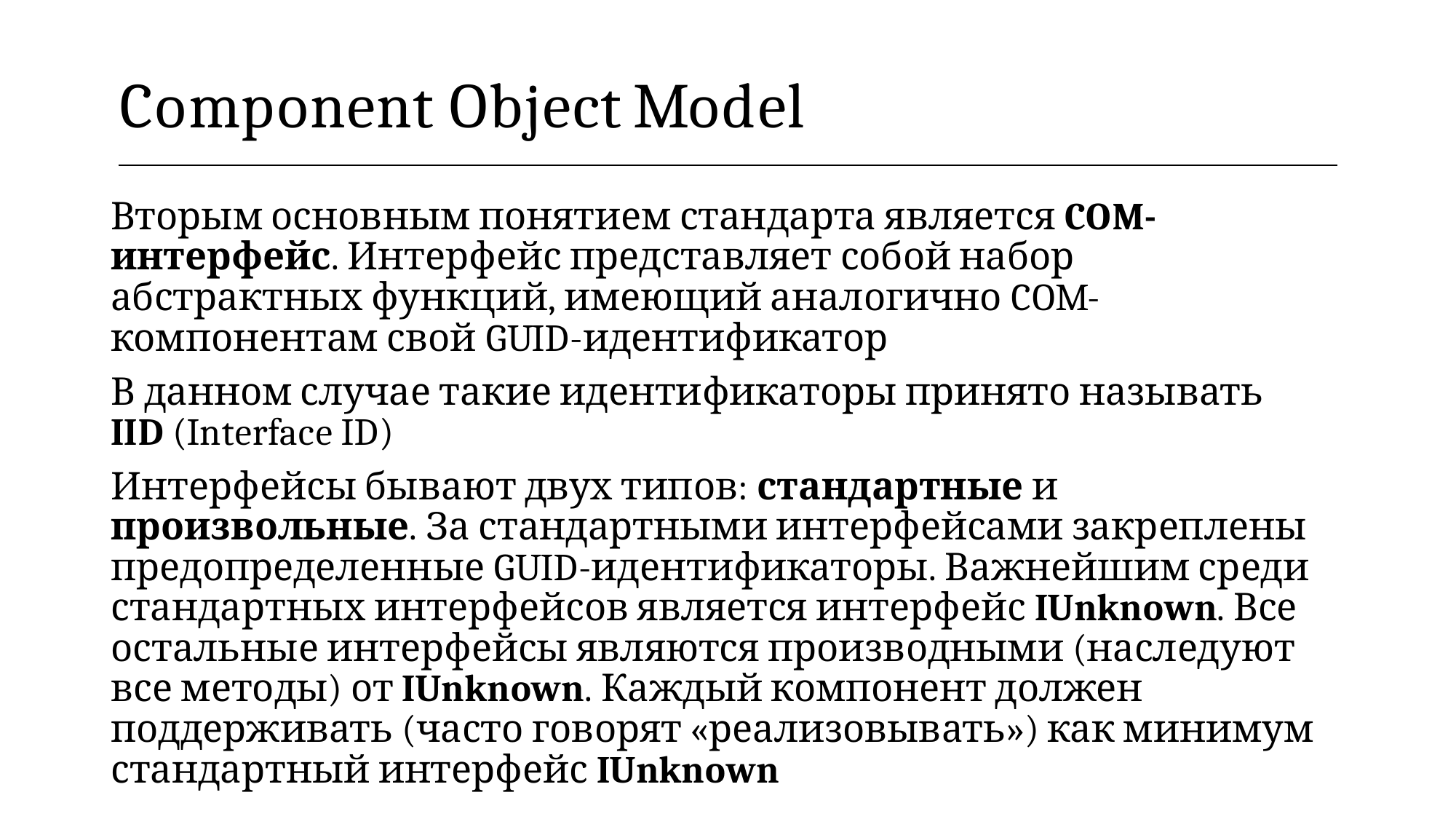

| Component Object Model |
| --- |
Вторым основным понятием стандарта является COM-интерфейс. Интерфейс представляет собой набор абстрактных функций, имеющий аналогично COM-компонентам свой GUID-идентификатор
В данном случае такие идентификаторы принято называть IID (Interface ID)
Интерфейсы бывают двух типов: стандартные и произвольные. За стандартными интерфейсами закреплены предопределенные GUID-идентификаторы. Важнейшим среди стандартных интерфейсов является интерфейс IUnknown. Все остальные интерфейсы являются производными (наследуют все методы) от IUnknown. Каждый компонент должен поддерживать (часто говорят «реализовывать») как минимум стандартный интерфейс IUnknown